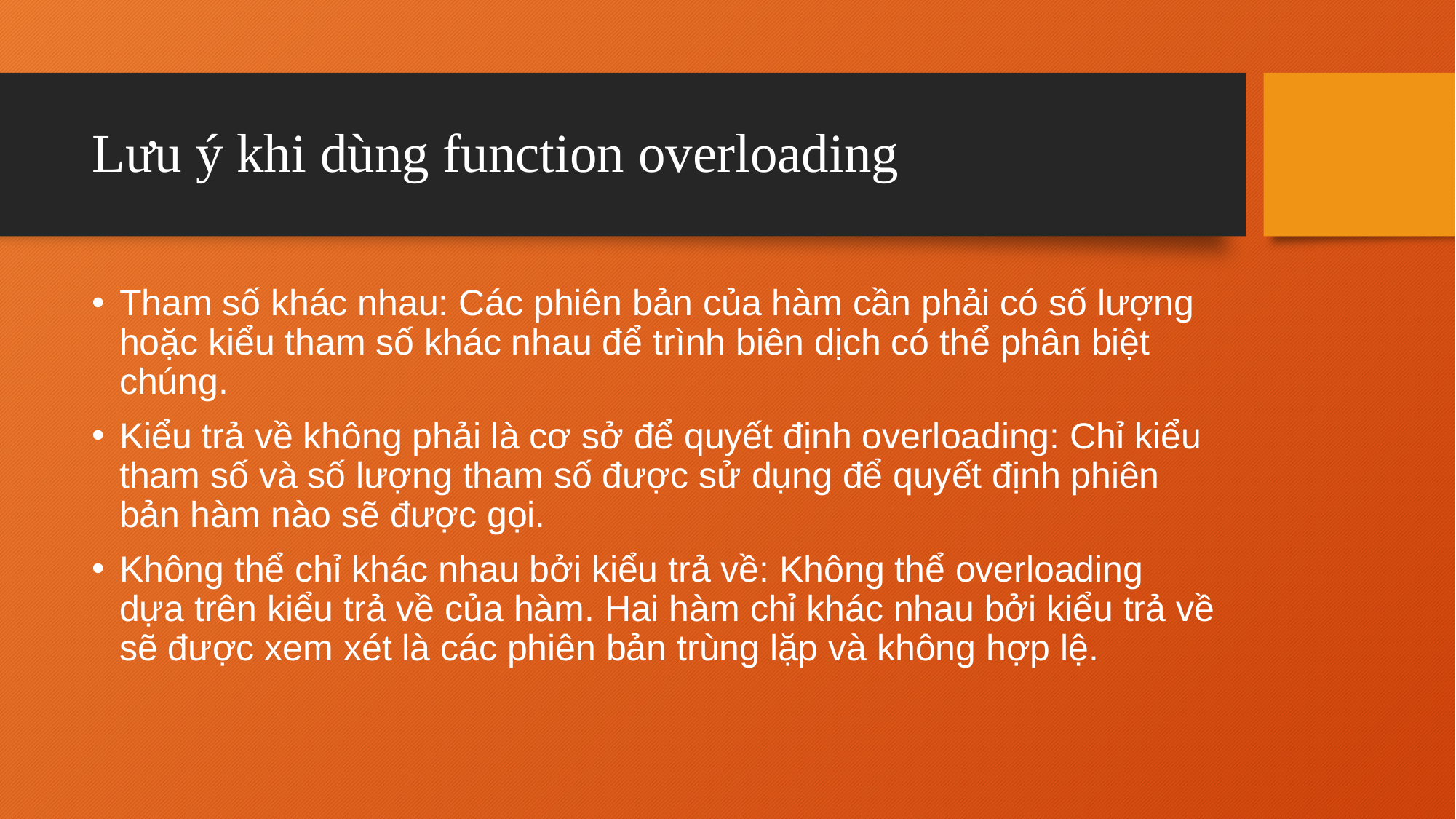

# Lưu ý khi dùng function overloading
Tham số khác nhau: Các phiên bản của hàm cần phải có số lượng hoặc kiểu tham số khác nhau để trình biên dịch có thể phân biệt chúng.
Kiểu trả về không phải là cơ sở để quyết định overloading: Chỉ kiểu tham số và số lượng tham số được sử dụng để quyết định phiên bản hàm nào sẽ được gọi.
Không thể chỉ khác nhau bởi kiểu trả về: Không thể overloading dựa trên kiểu trả về của hàm. Hai hàm chỉ khác nhau bởi kiểu trả về sẽ được xem xét là các phiên bản trùng lặp và không hợp lệ.